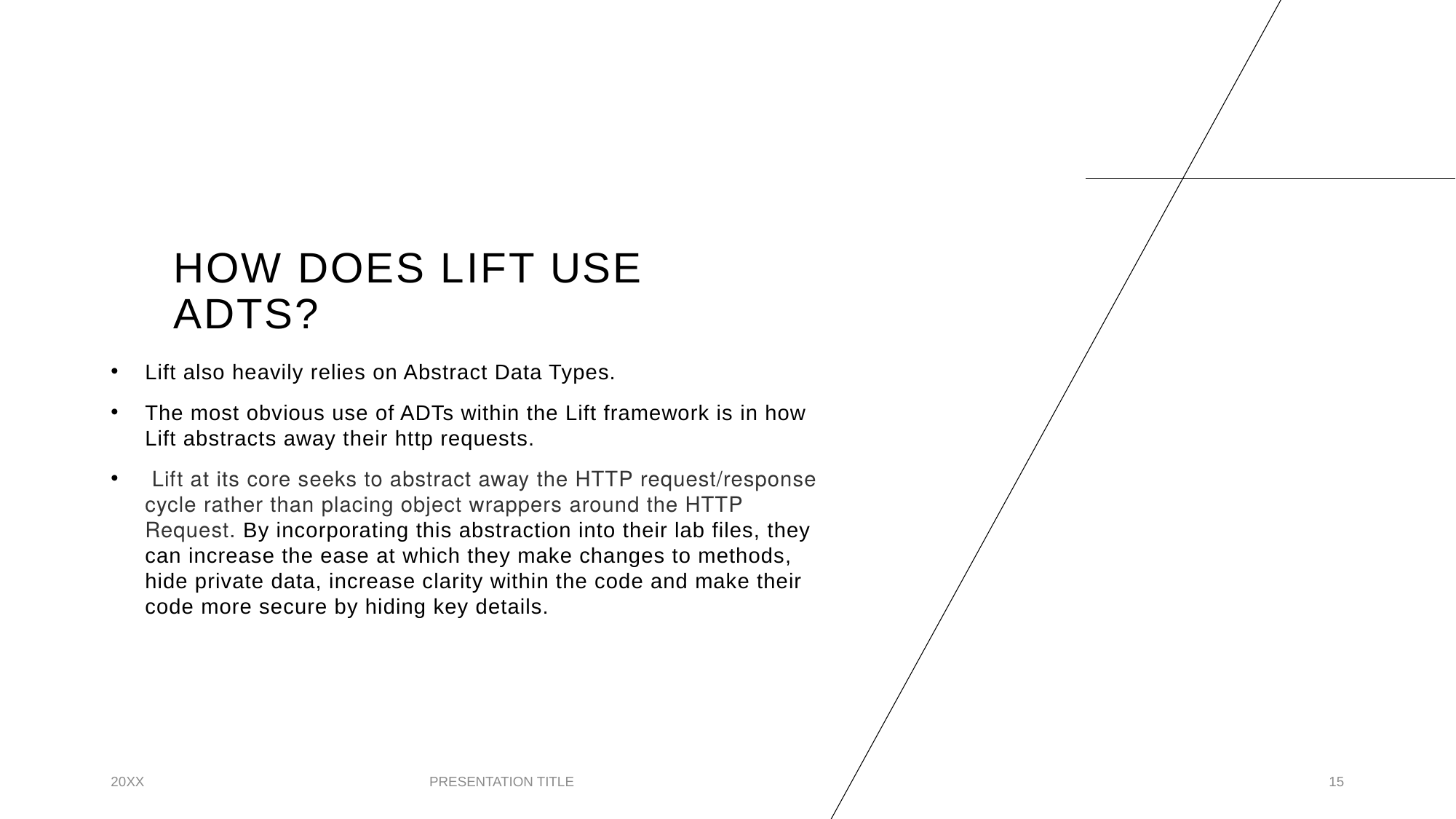

# How Does Lift use ADTs?
Lift also heavily relies on Abstract Data Types.
The most obvious use of ADTs within the Lift framework is in how Lift abstracts away their http requests.
 Lift at its core seeks to abstract away the HTTP request/response cycle rather than placing object wrappers around the HTTP Request. By incorporating this abstraction into their lab files, they can increase the ease at which they make changes to methods, hide private data, increase clarity within the code and make their code more secure by hiding key details.
20XX
PRESENTATION TITLE
15